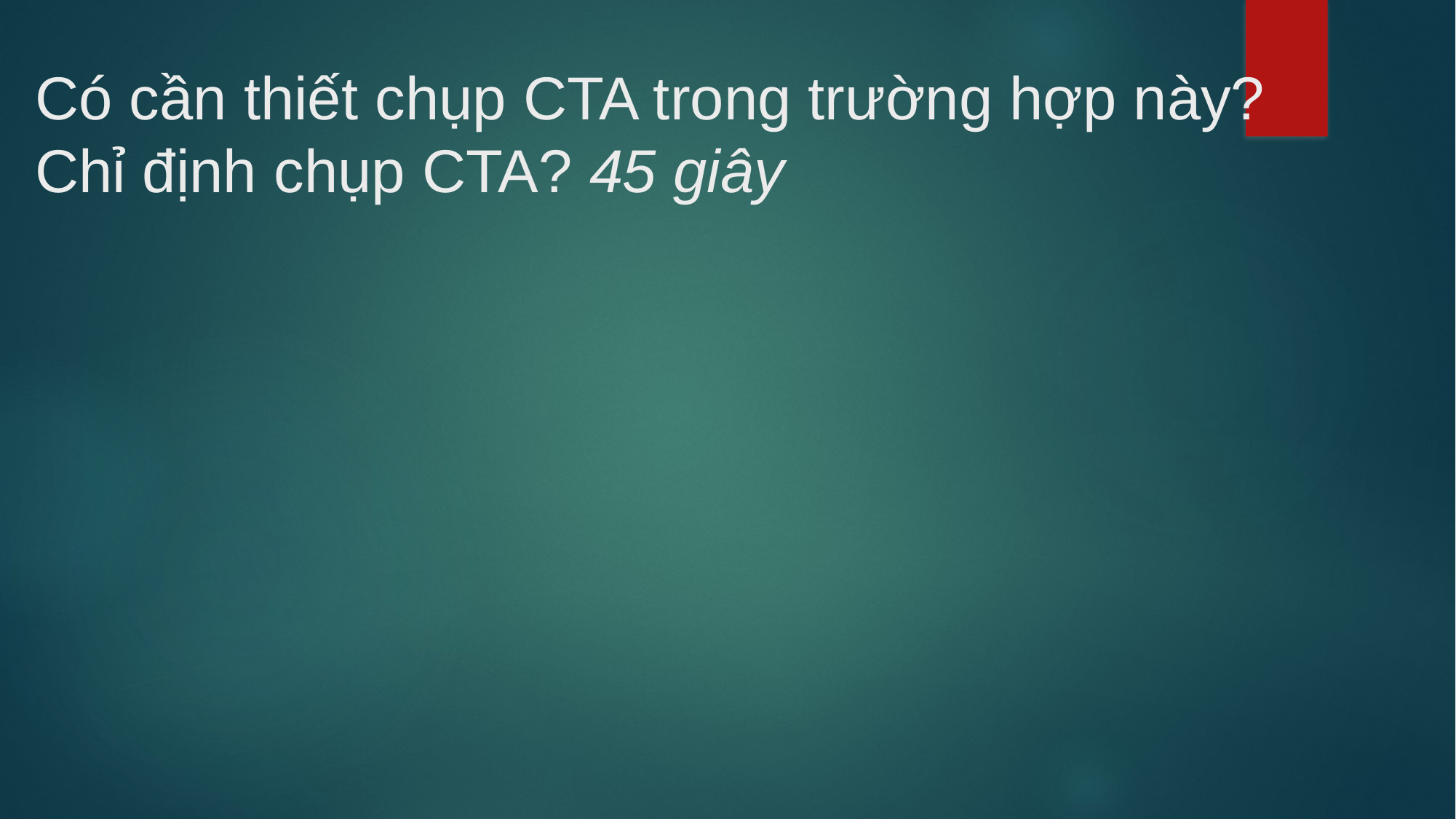

# Có cần thiết chụp CTA trong trường hợp này? Chỉ định chụp CTA? 45 giây